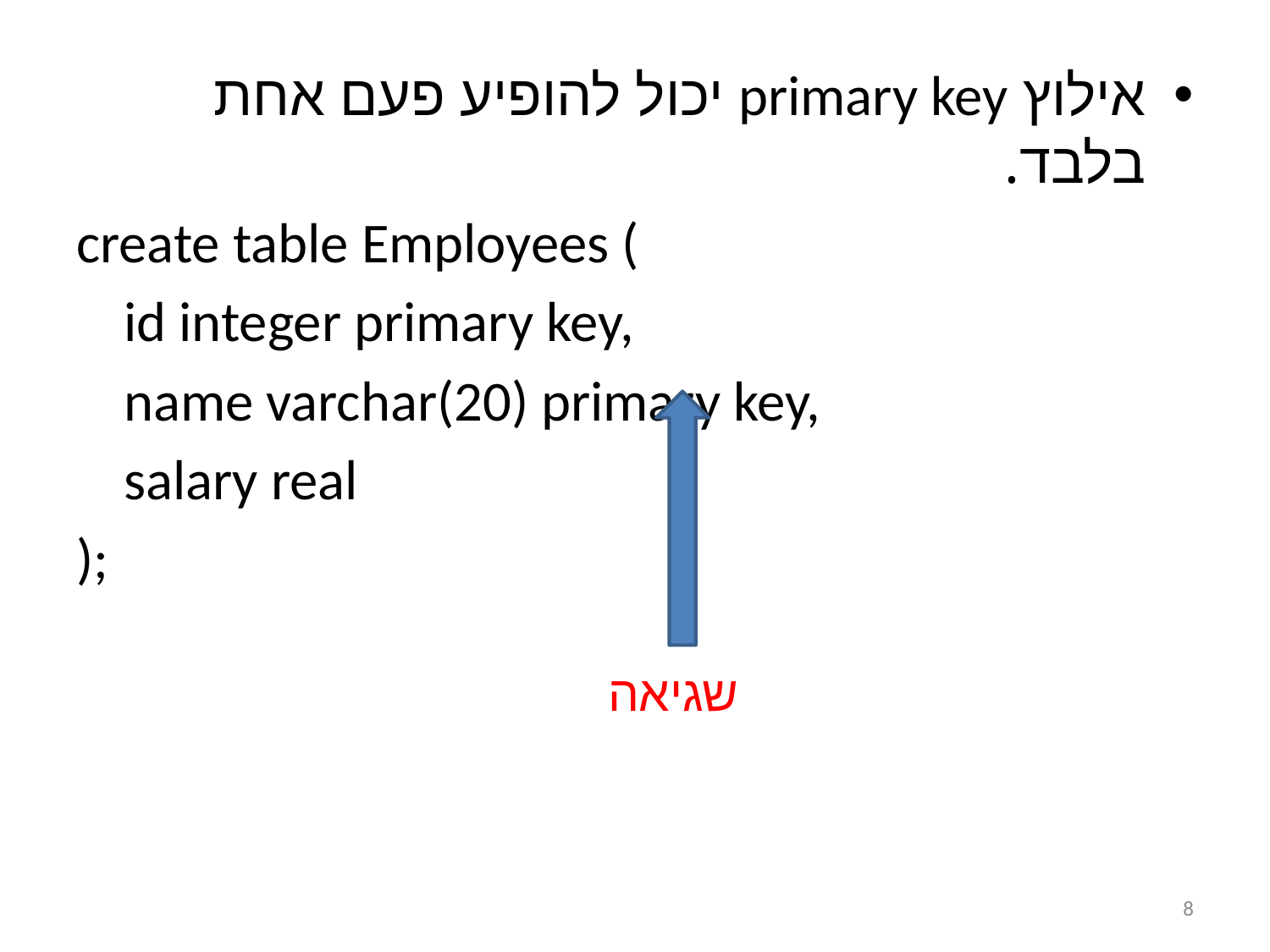

אילוץ primary key יכול להופיע פעם אחת בלבד.
create table Employees (
	id integer primary key,
	name varchar(20) primary key,
	salary real
);

שגיאה
8